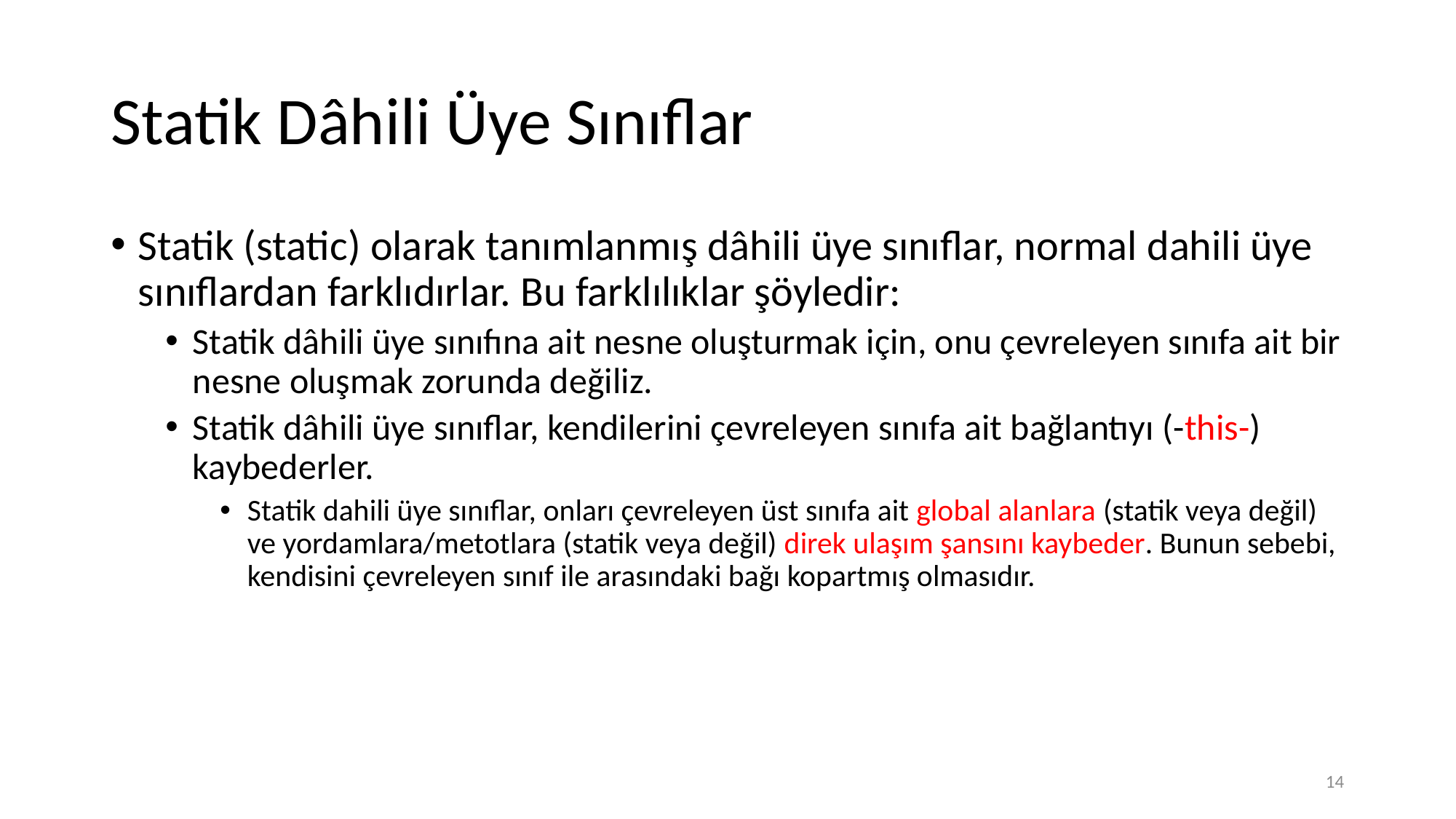

# Statik Dâhili Üye Sınıflar
Statik (static) olarak tanımlanmış dâhili üye sınıflar, normal dahili üye sınıflardan farklıdırlar. Bu farklılıklar şöyledir:
Statik dâhili üye sınıfına ait nesne oluşturmak için, onu çevreleyen sınıfa ait bir nesne oluşmak zorunda değiliz.
Statik dâhili üye sınıflar, kendilerini çevreleyen sınıfa ait bağlantıyı (-this-) kaybederler.
Statik dahili üye sınıflar, onları çevreleyen üst sınıfa ait global alanlara (statik veya değil) ve yordamlara/metotlara (statik veya değil) direk ulaşım şansını kaybeder. Bunun sebebi, kendisini çevreleyen sınıf ile arasındaki bağı kopartmış olmasıdır.
14